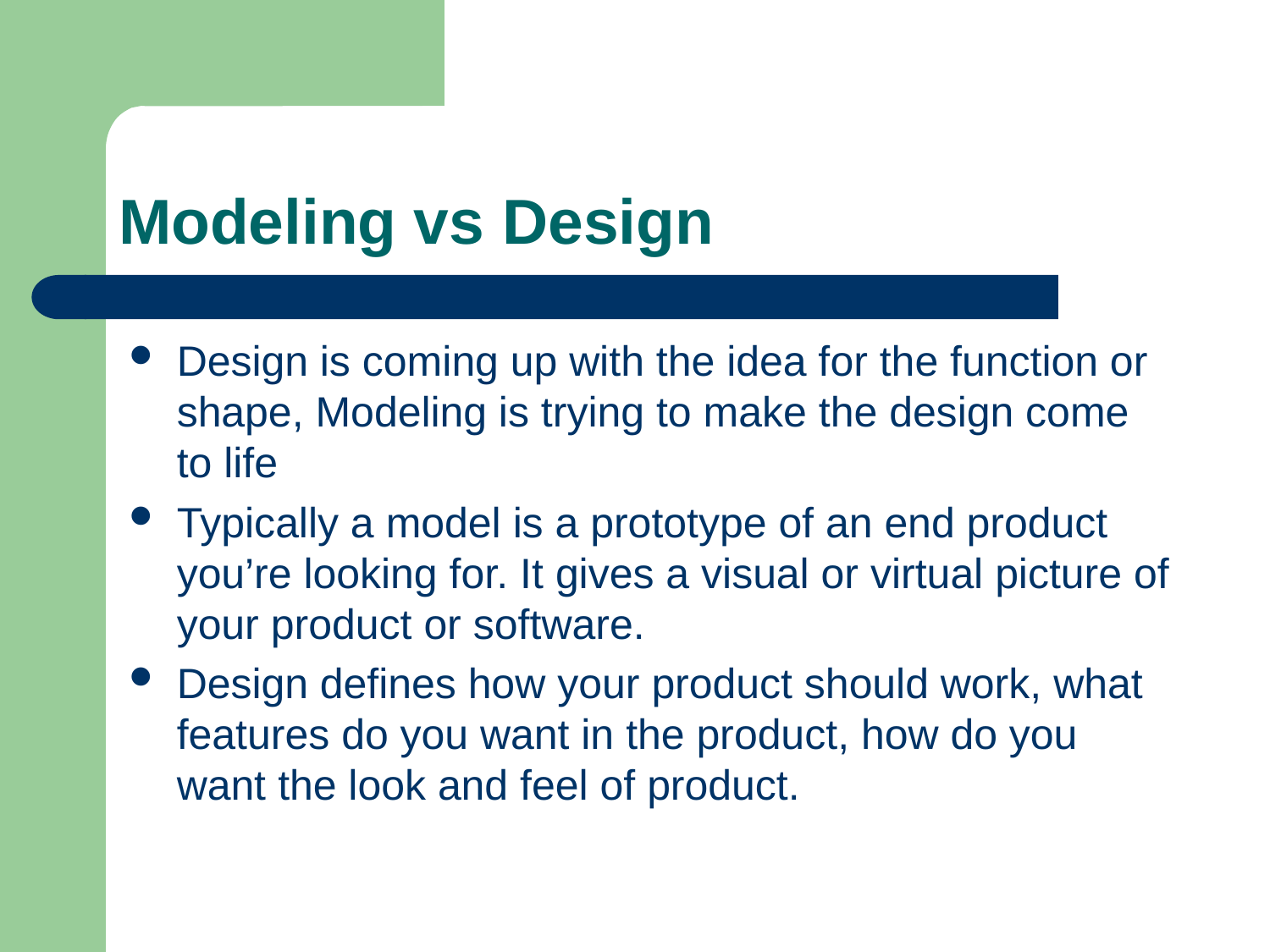

# Modeling vs Design
Design is coming up with the idea for the function or shape, Modeling is trying to make the design come to life
Typically a model is a prototype of an end product you’re looking for. It gives a visual or virtual picture of your product or software.
Design defines how your product should work, what features do you want in the product, how do you want the look and feel of product.